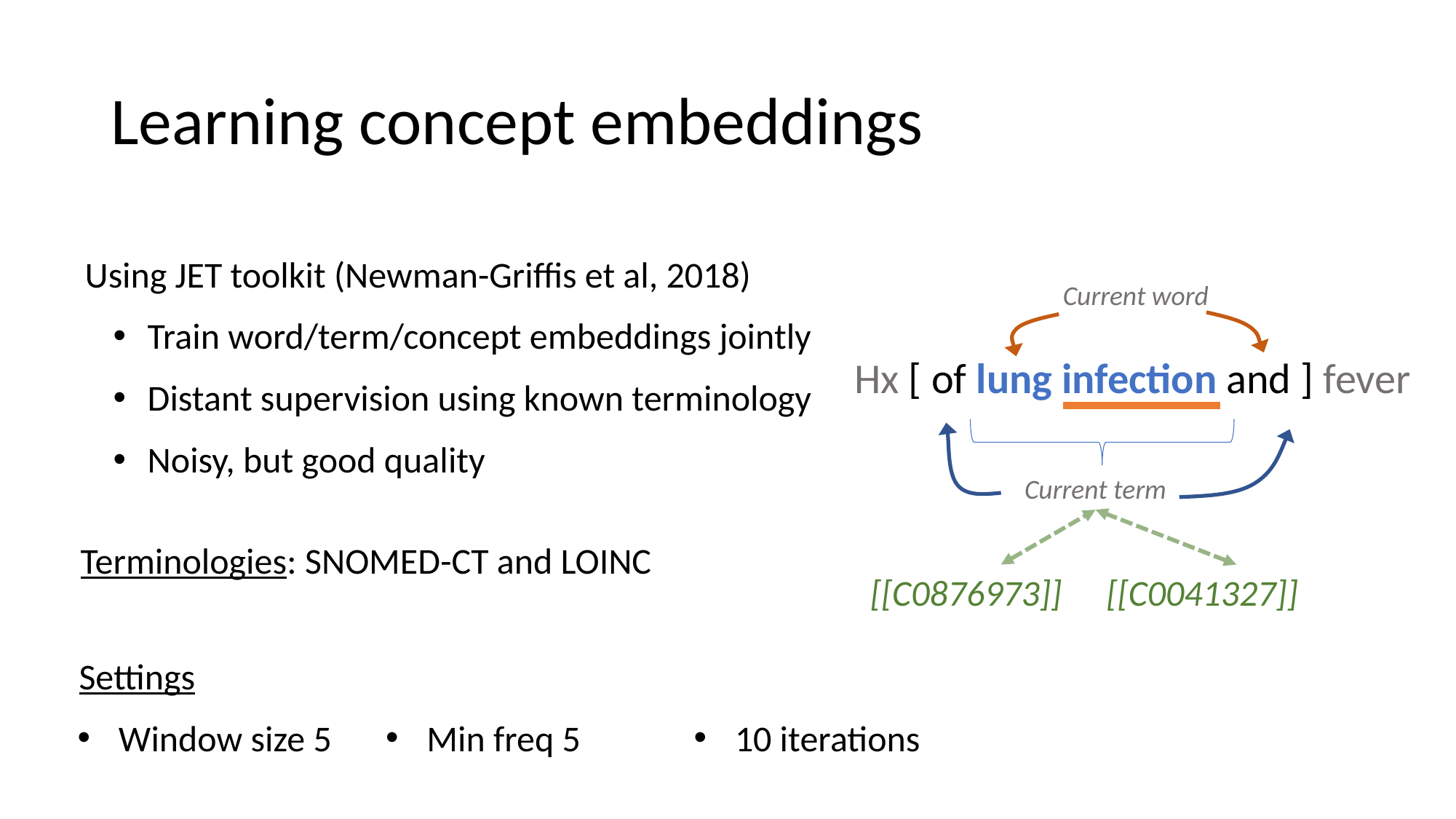

# Learning concept embeddings
Using JET toolkit (Newman-Griffis et al, 2018)
Train word/term/concept embeddings jointly
Distant supervision using known terminology
Noisy, but good quality
Current word

Hx [ of lung infection and ] fever

Current term
Terminologies: SNOMED-CT and LOINC
[[C0876973]]
[[C0041327]]
Settings
Window size 5

Min freq 5

10 iterations